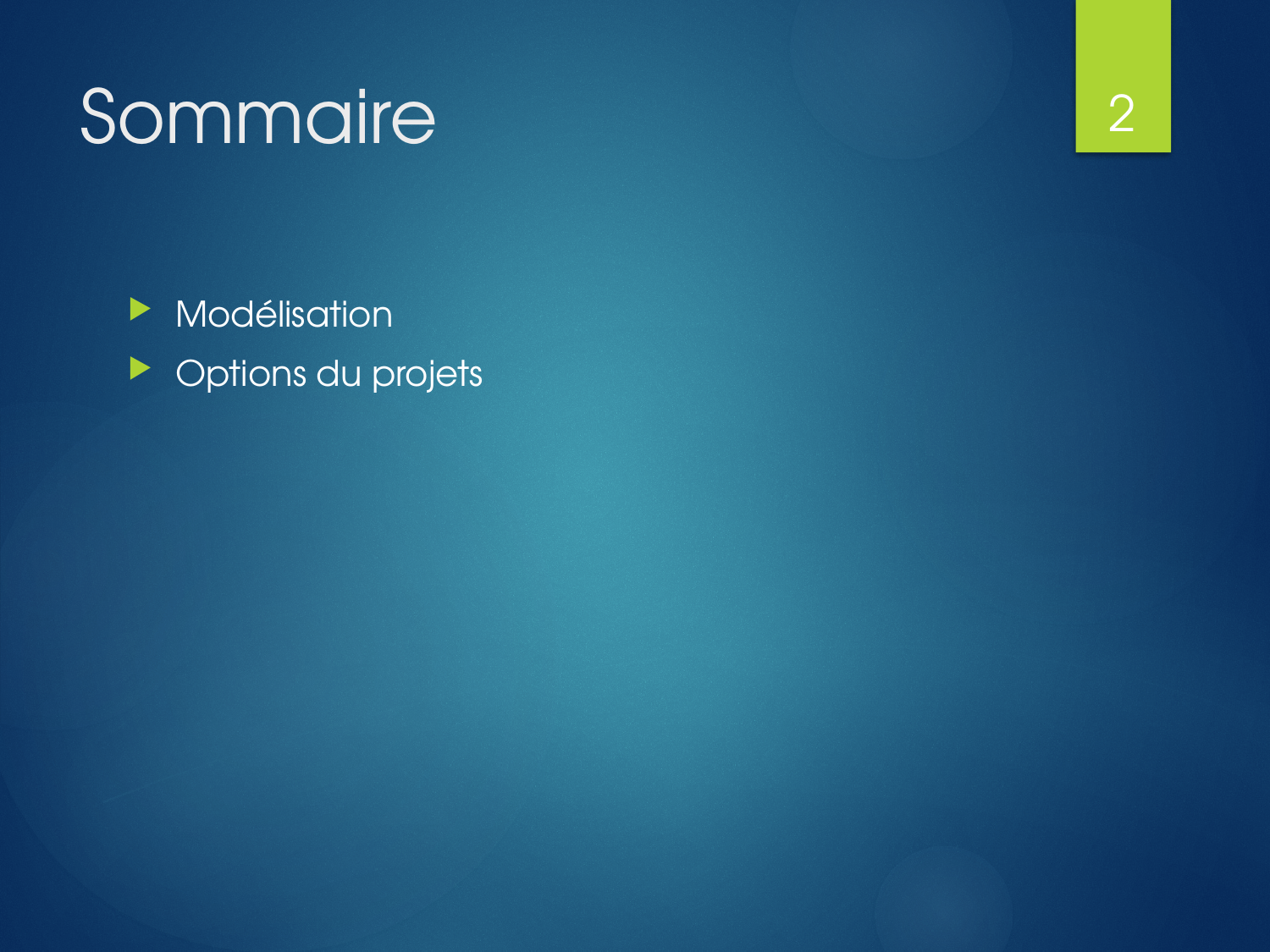

2
# Sommaire
Modélisation
Options du projets